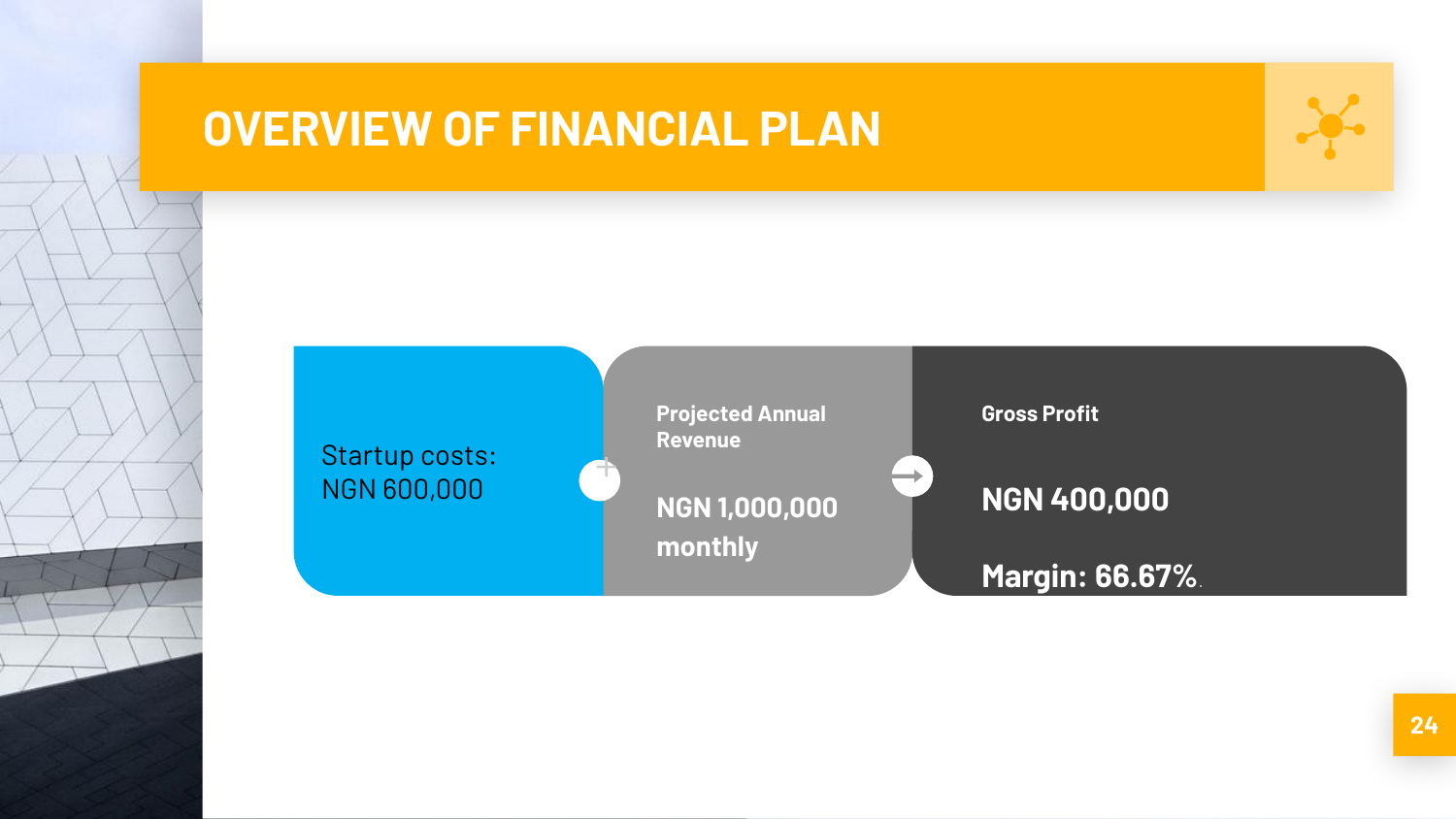

# OVERVIEW OF FINANCIAL PLAN

Startup costs:
NGN 600,000

Projected Annual Revenue
NGN 1,000,000 monthly

Gross Profit
NGN 400,000
Margin: 66.67%.

24